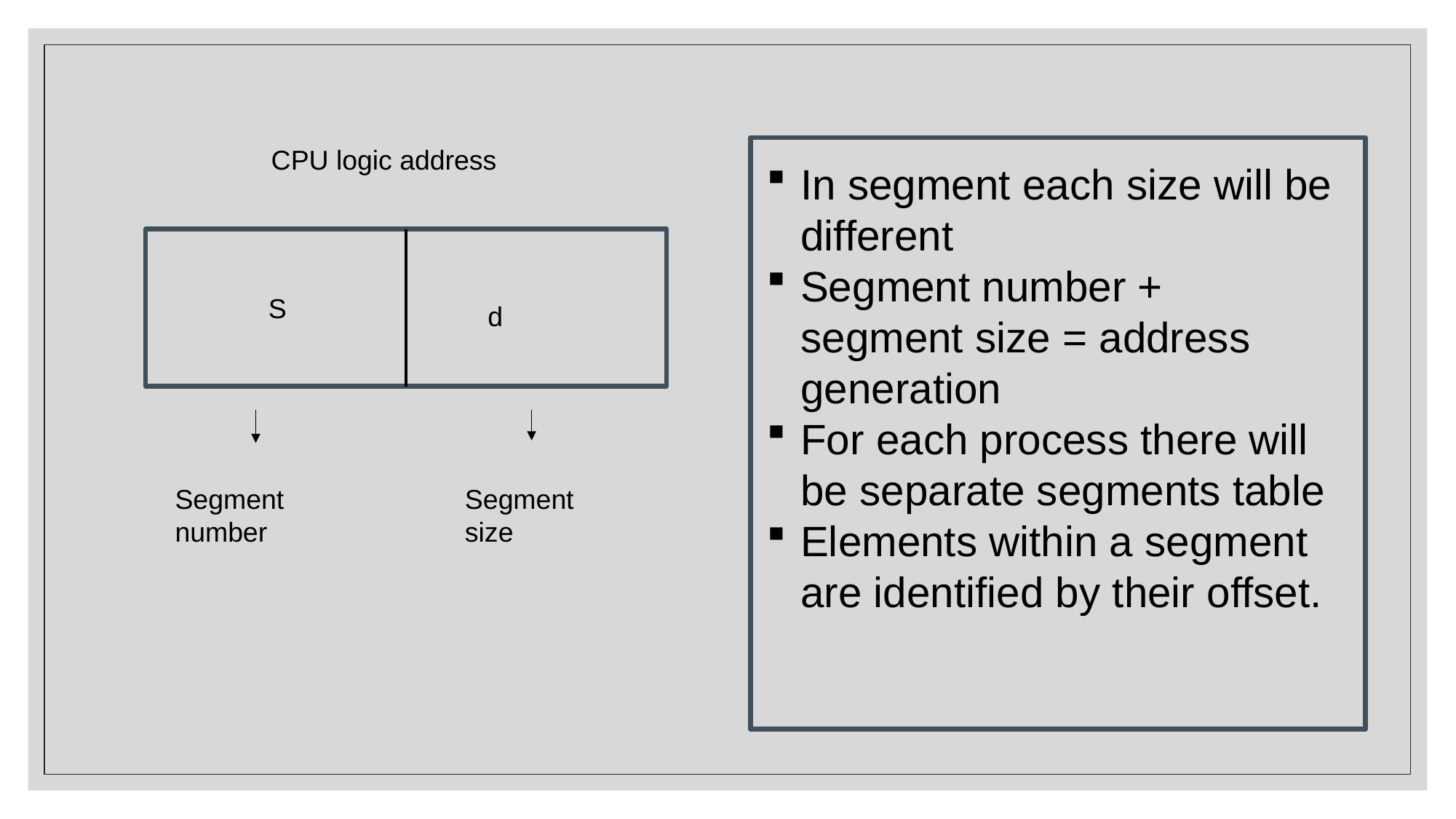

CPU logic address

In segment each size will be different
Segment number + segment size = address generation
For each process there will be separate segments table
Elements within a segment are identified by their offset.

       S
   d
Segment number
Segment size